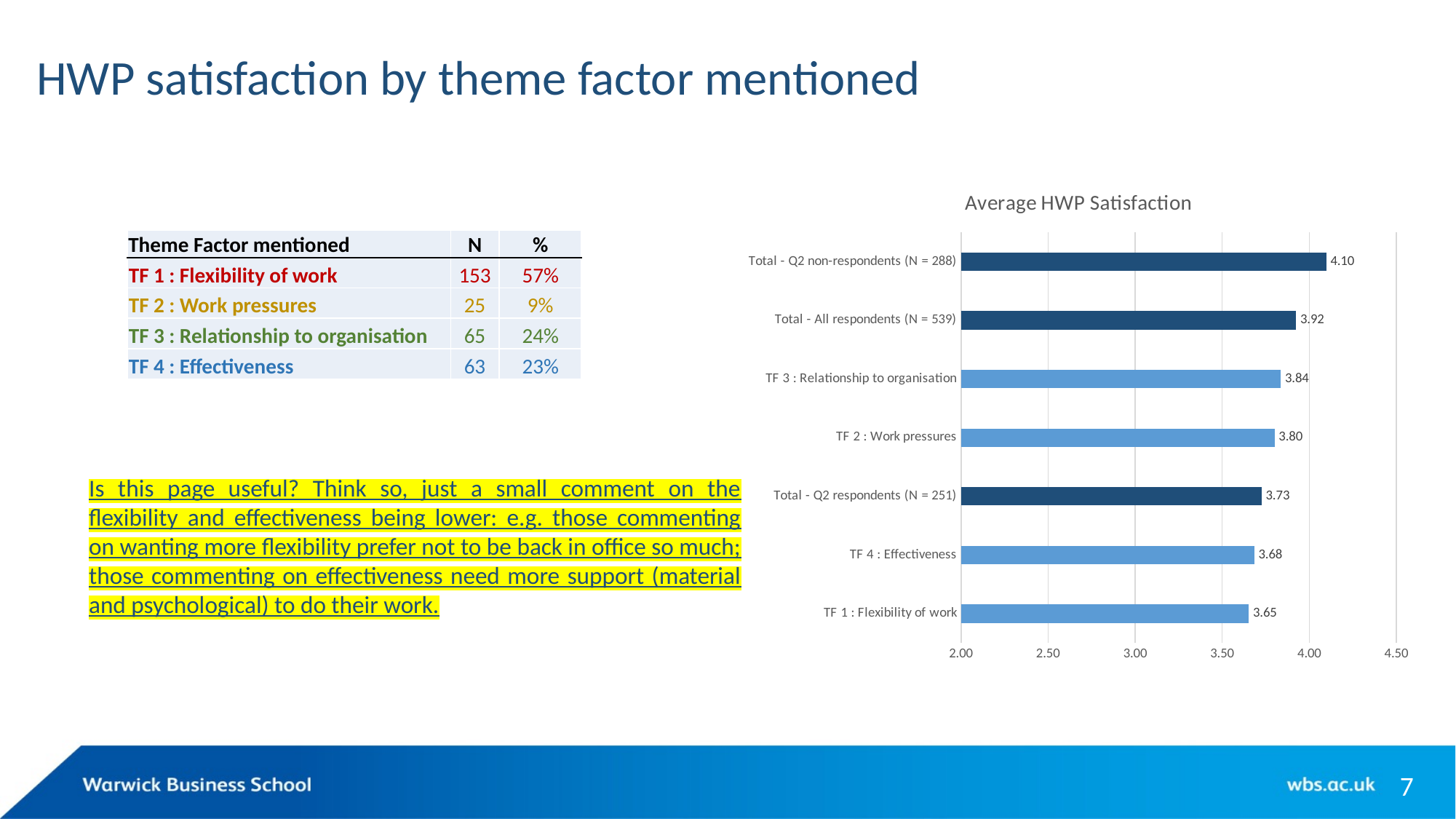

# HWP satisfaction by theme factor mentioned

### Chart:

| Category | Average HWP Satisfaction |
|---|---|
| TF 1 : Flexibility of work | 3.652482269503546 |
| TF 4 : Effectiveness | 3.683333333333333 |
| Total - Q2 respondents (N = 251) | 3.7250996015936253 |
| TF 2 : Work pressures | 3.8 |
| TF 3 : Relationship to organisation | 3.8360655737704916 |
| Total - All respondents (N = 539) | 3.9239332096474953 |
| Total - Q2 non-respondents (N = 288) | 4.097222222222222 |
| Theme Factor mentioned | N | % |
| --- | --- | --- |
| TF 1 : Flexibility of work | 153 | 57% |
| TF 2 : Work pressures | 25 | 9% |
| TF 3 : Relationship to organisation | 65 | 24% |
| TF 4 : Effectiveness | 63 | 23% |
Is this page useful? Think so, just a small comment on the flexibility and effectiveness being lower: e.g. those commenting on wanting more flexibility prefer not to be back in office so much; those commenting on effectiveness need more support (material and psychological) to do their work.
7